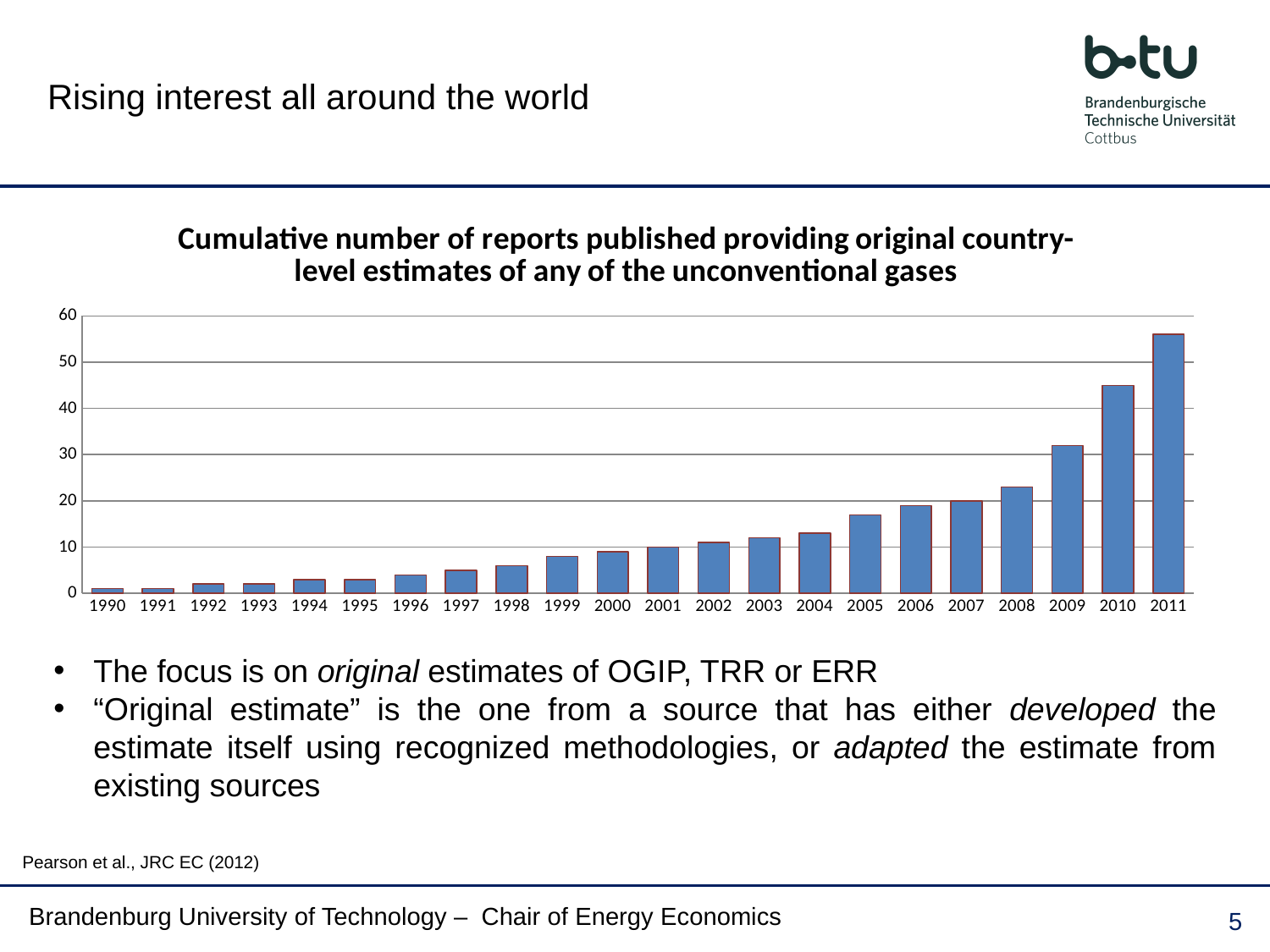

# Rising interest all around the world

### Chart: Cumulative number of reports published providing original country-level estimates of any of the unconventional gases

| Category |  |
|---|---|
| 1990 | 1.0 |
| 1991 | 1.0 |
| 1992 | 2.0 |
| 1993 | 2.0 |
| 1994 | 3.0 |
| 1995 | 3.0 |
| 1996 | 4.0 |
| 1997 | 5.0 |
| 1998 | 6.0 |
| 1999 | 8.0 |
| 2000 | 9.0 |
| 2001 | 10.0 |
| 2002 | 11.0 |
| 2003 | 12.0 |
| 2004 | 13.0 |
| 2005 | 17.0 |
| 2006 | 19.0 |
| 2007 | 20.0 |
| 2008 | 23.0 |
| 2009 | 32.0 |
| 2010 | 45.0 |
| 2011 | 56.0 |
The focus is on original estimates of OGIP, TRR or ERR
“Original estimate” is the one from a source that has either developed the estimate itself using recognized methodologies, or adapted the estimate from existing sources
Pearson et al., JRC EC (2012)
Brandenburg University of Technology –  Chair of Energy Economics
5